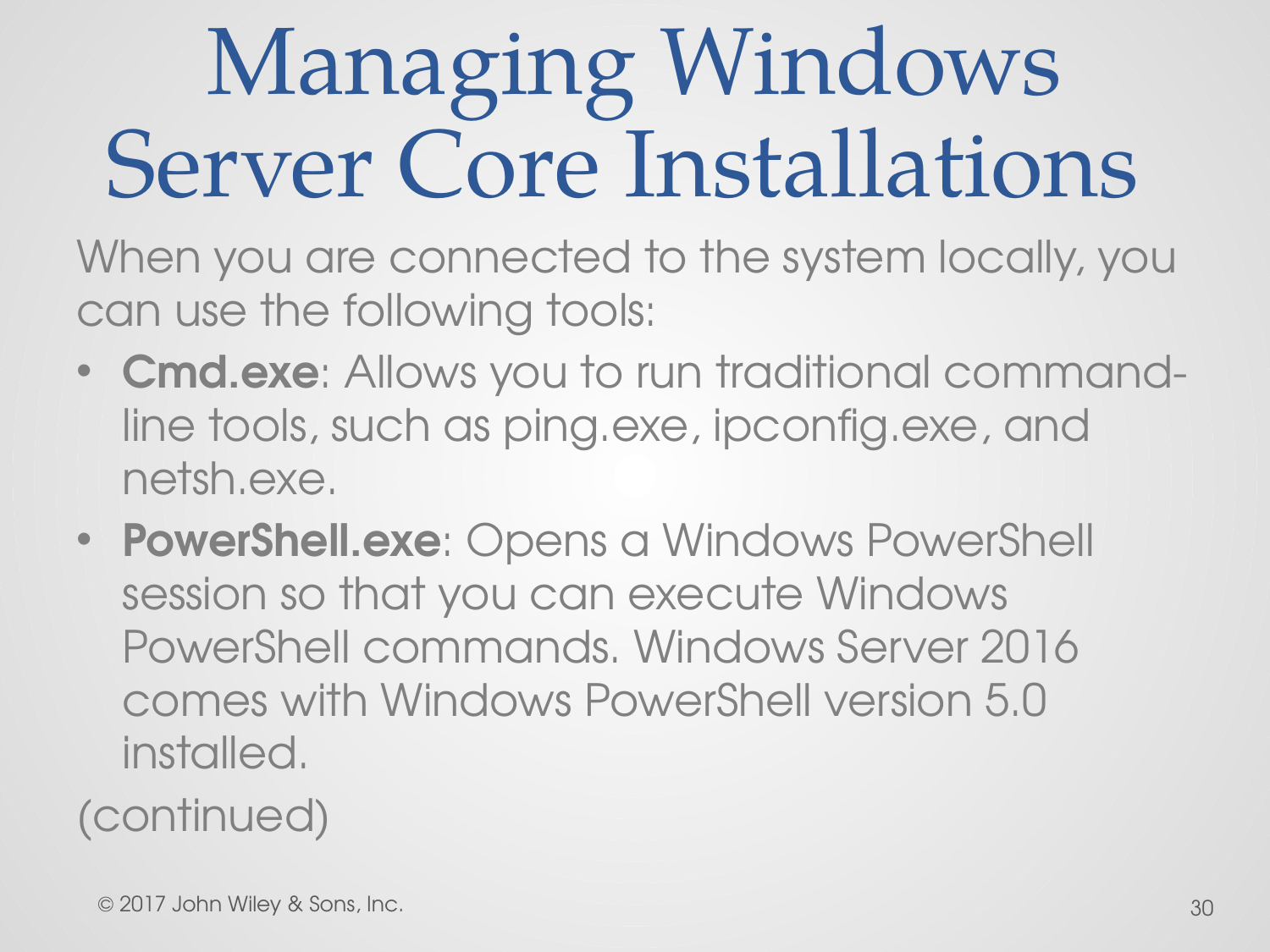

# Managing Windows Server Core Installations
When you are connected to the system locally, you can use the following tools:
Cmd.exe: Allows you to run traditional command-line tools, such as ping.exe, ipconfig.exe, and netsh.exe.
PowerShell.exe: Opens a Windows PowerShell session so that you can execute Windows PowerShell commands. Windows Server 2016 comes with Windows PowerShell version 5.0 installed.
(continued)

© 2017 John Wiley & Sons, Inc.
30